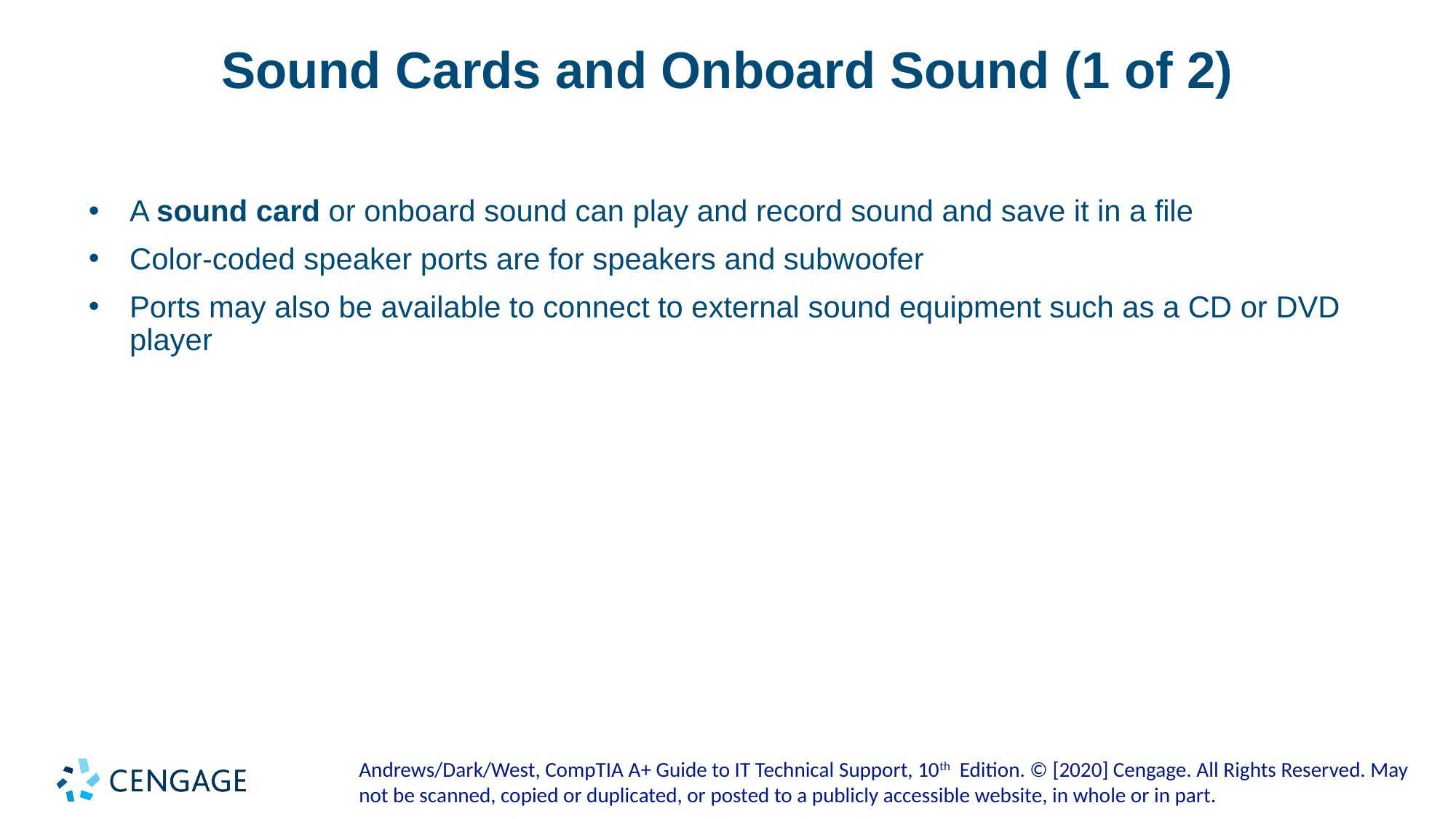

# Sound Cards and Onboard Sound (1 of 2)
A sound card or onboard sound can play and record sound and save it in a file
Color-coded speaker ports are for speakers and subwoofer
Ports may also be available to connect to external sound equipment such as a CD or DVD player